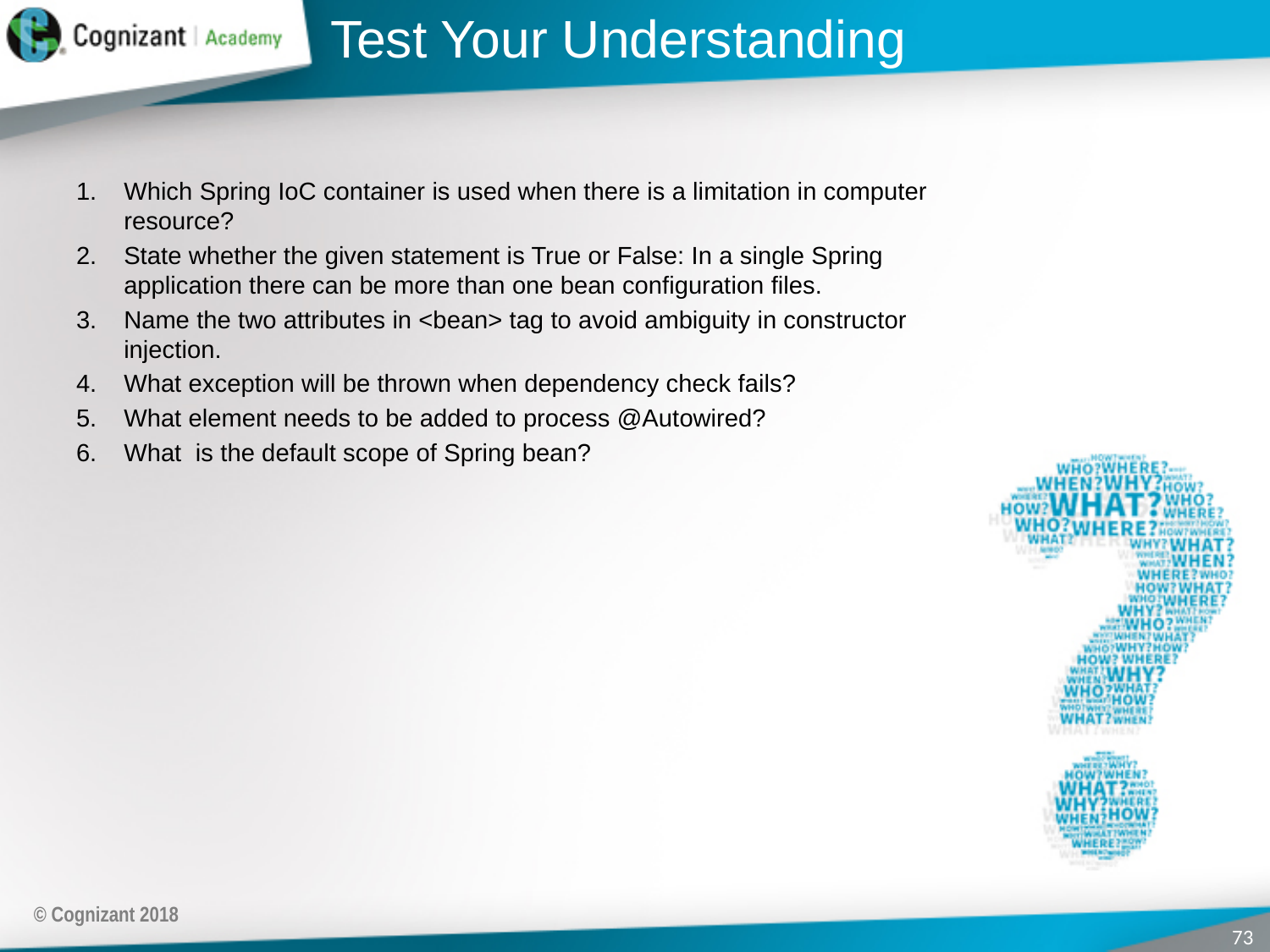

# Test Your Understanding
Which Spring IoC container is used when there is a limitation in computer resource?
State whether the given statement is True or False: In a single Spring application there can be more than one bean configuration files.
Name the two attributes in <bean> tag to avoid ambiguity in constructor injection.
What exception will be thrown when dependency check fails?
What element needs to be added to process @Autowired?
What  is the default scope of Spring bean?
© Cognizant 2018
73